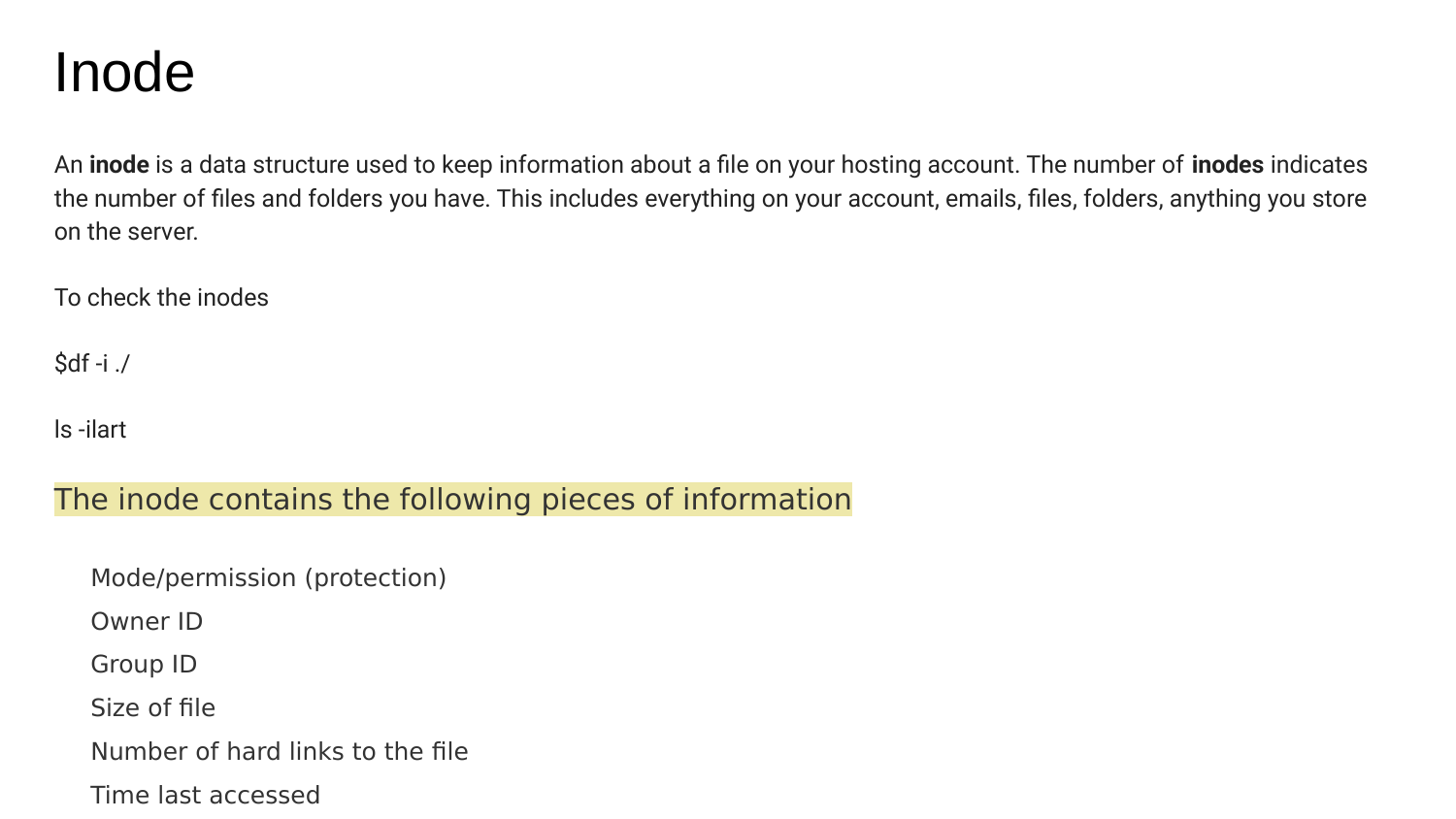

# Inode
An inode is a data structure used to keep information about a file on your hosting account. The number of inodes indicates the number of files and folders you have. This includes everything on your account, emails, files, folders, anything you store on the server.
To check the inodes
$df -i ./
ls -ilart
The inode contains the following pieces of information
Mode/permission (protection)
Owner ID
Group ID
Size of file
Number of hard links to the file
Time last accessed
Time last modified
Time inode last modified